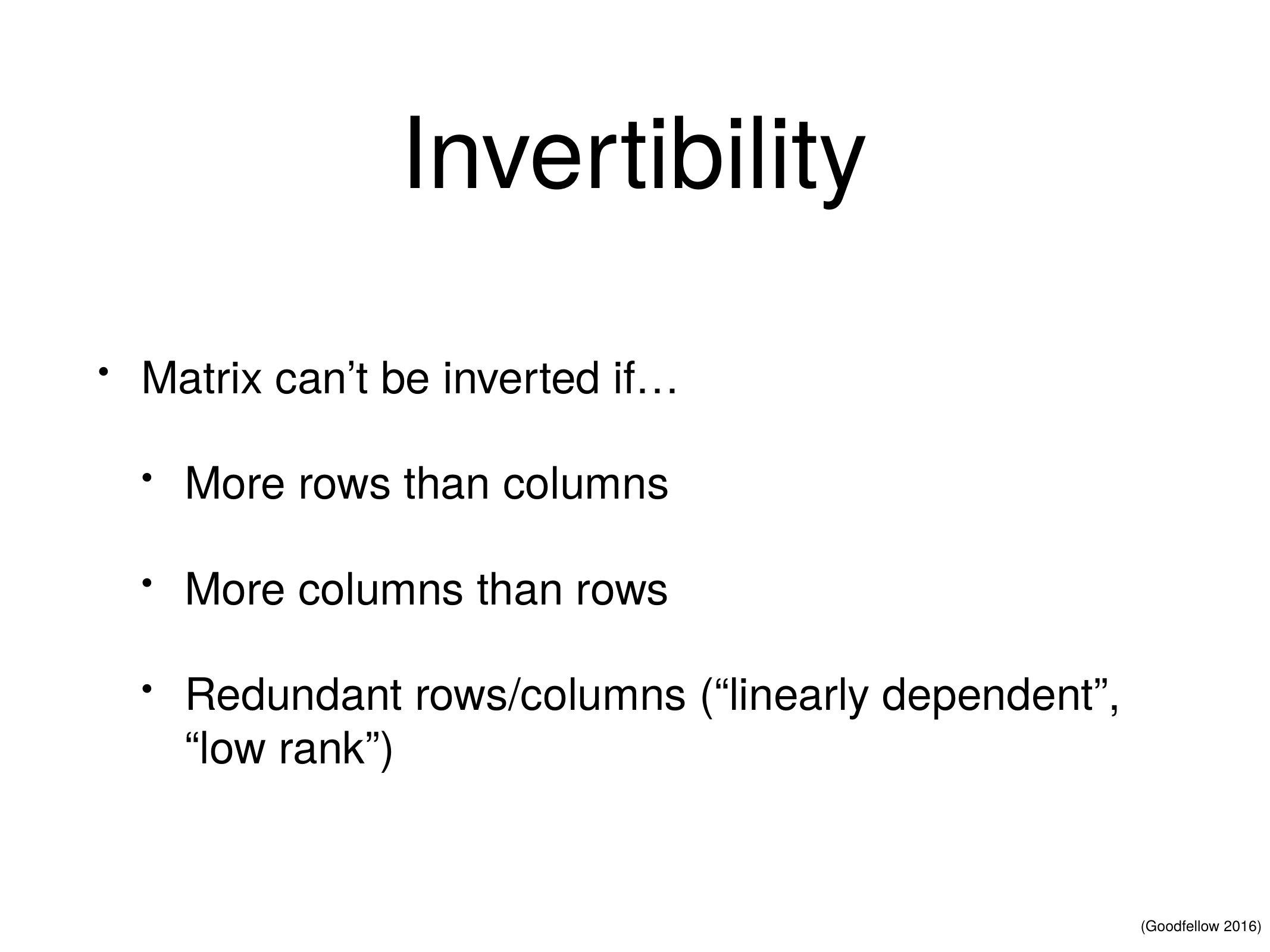

# Invertibility
Matrix can’t be inverted if…
More rows than columns
More columns than rows
Redundant rows/columns (“linearly dependent”, “low rank”)